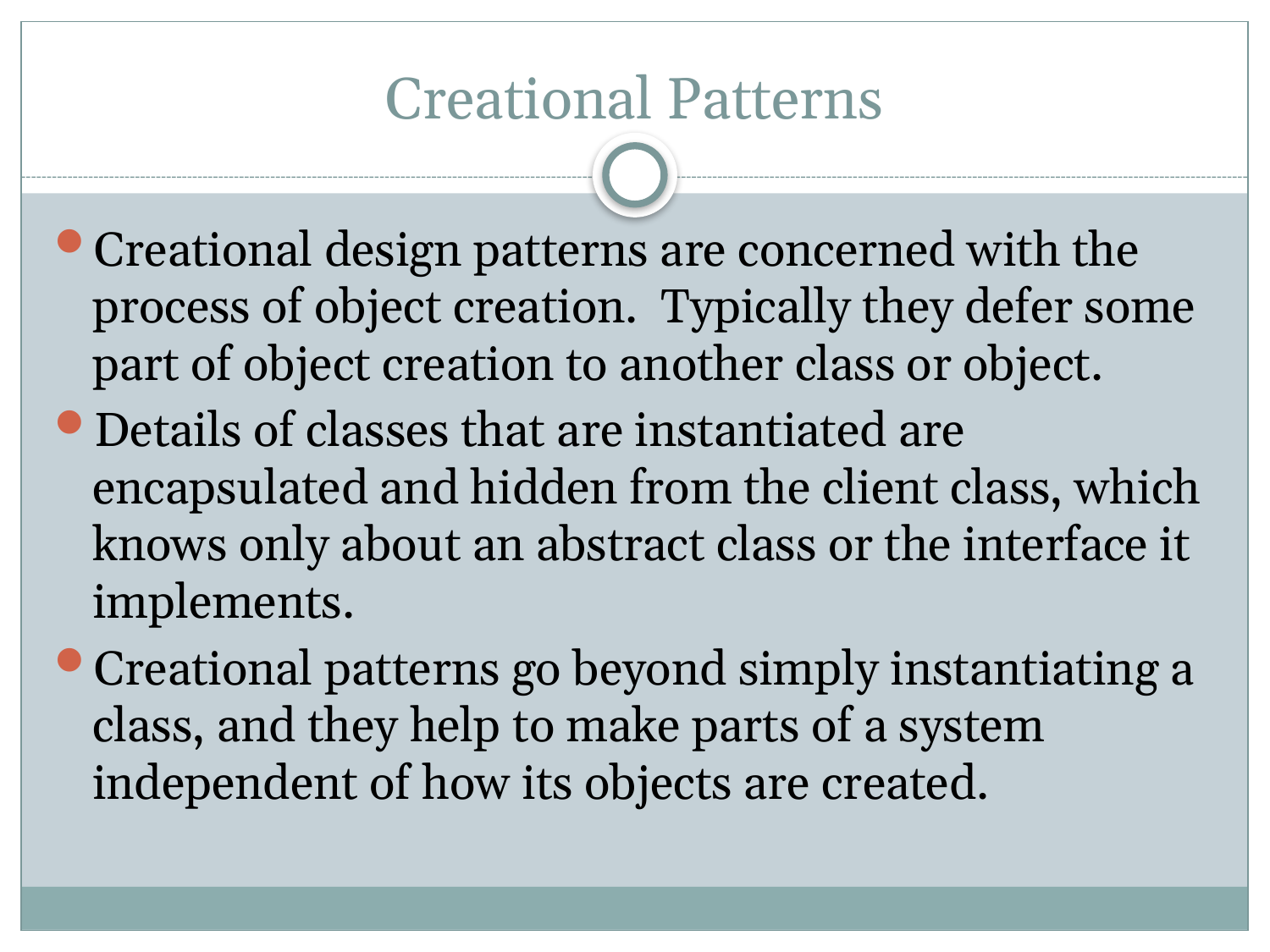

# Creational Patterns
Creational design patterns are concerned with the process of object creation.  Typically they defer some part of object creation to another class or object.
Details of classes that are instantiated are encapsulated and hidden from the client class, which knows only about an abstract class or the interface it implements.
Creational patterns go beyond simply instantiating a class, and they help to make parts of a system independent of how its objects are created.